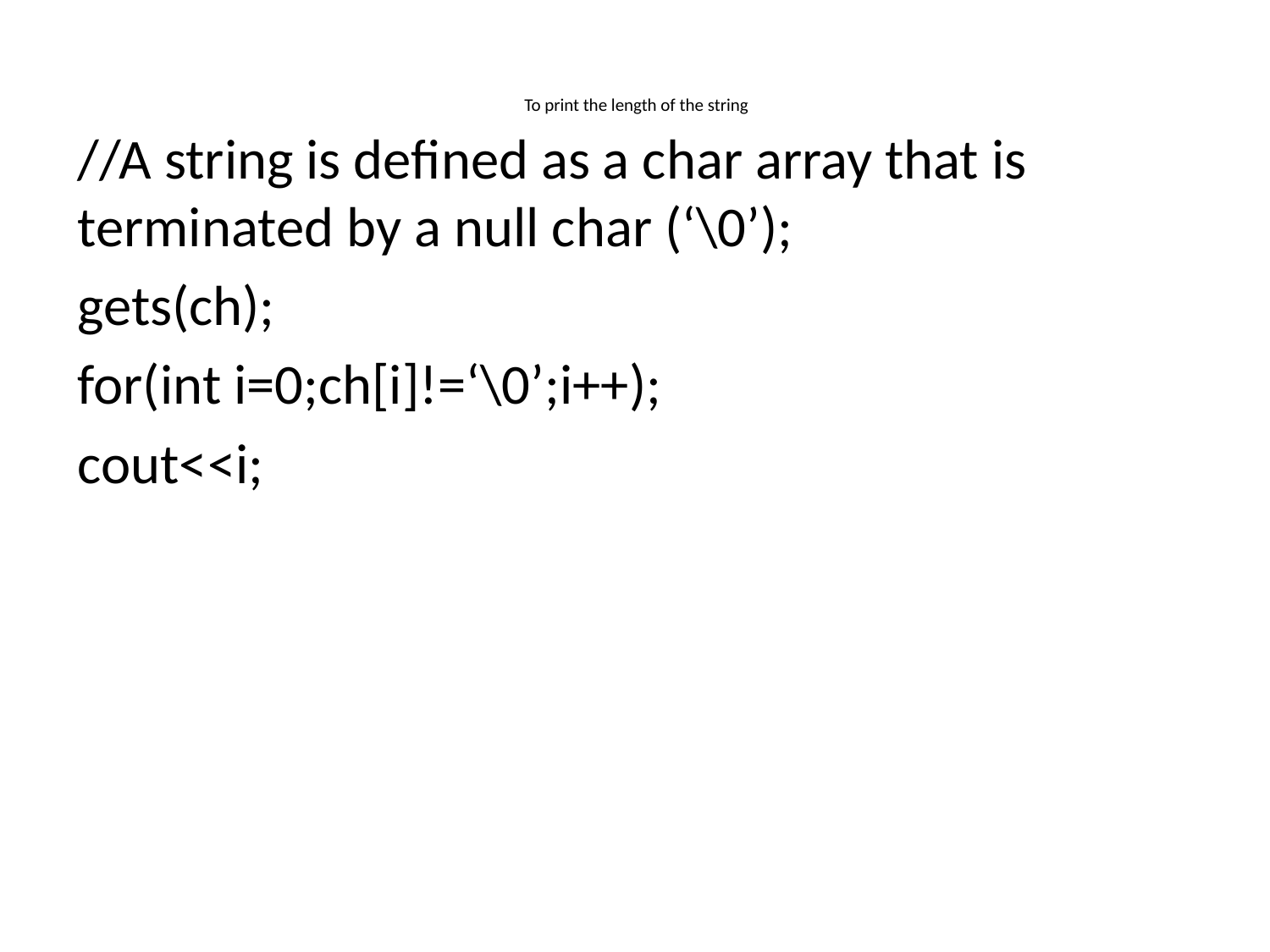

# To print the length of the string
//A string is defined as a char array that is terminated by a null char (‘\0’);
gets(ch);
for(int i=0;ch[i]!=‘\0’;i++);
cout<<i;